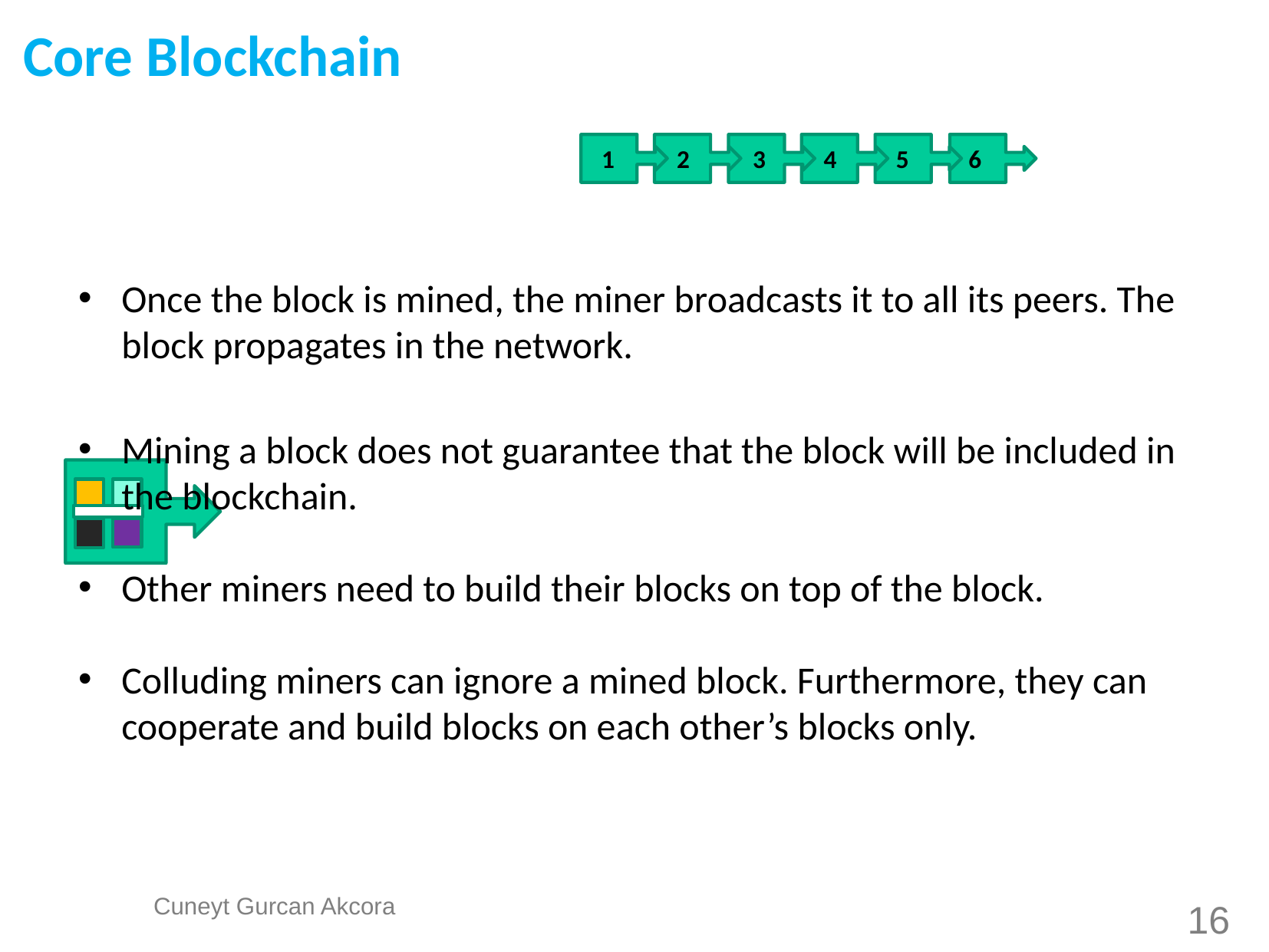

Core Blockchain

1
2
3
4
5
6
Once the block is mined, the miner broadcasts it to all its peers. The block propagates in the network.

Mining a block does not guarantee that the block will be included in the blockchain.

Other miners need to build their blocks on top of the block.

Colluding miners can ignore a mined block. Furthermore, they can cooperate and build blocks on each other’s blocks only.

16